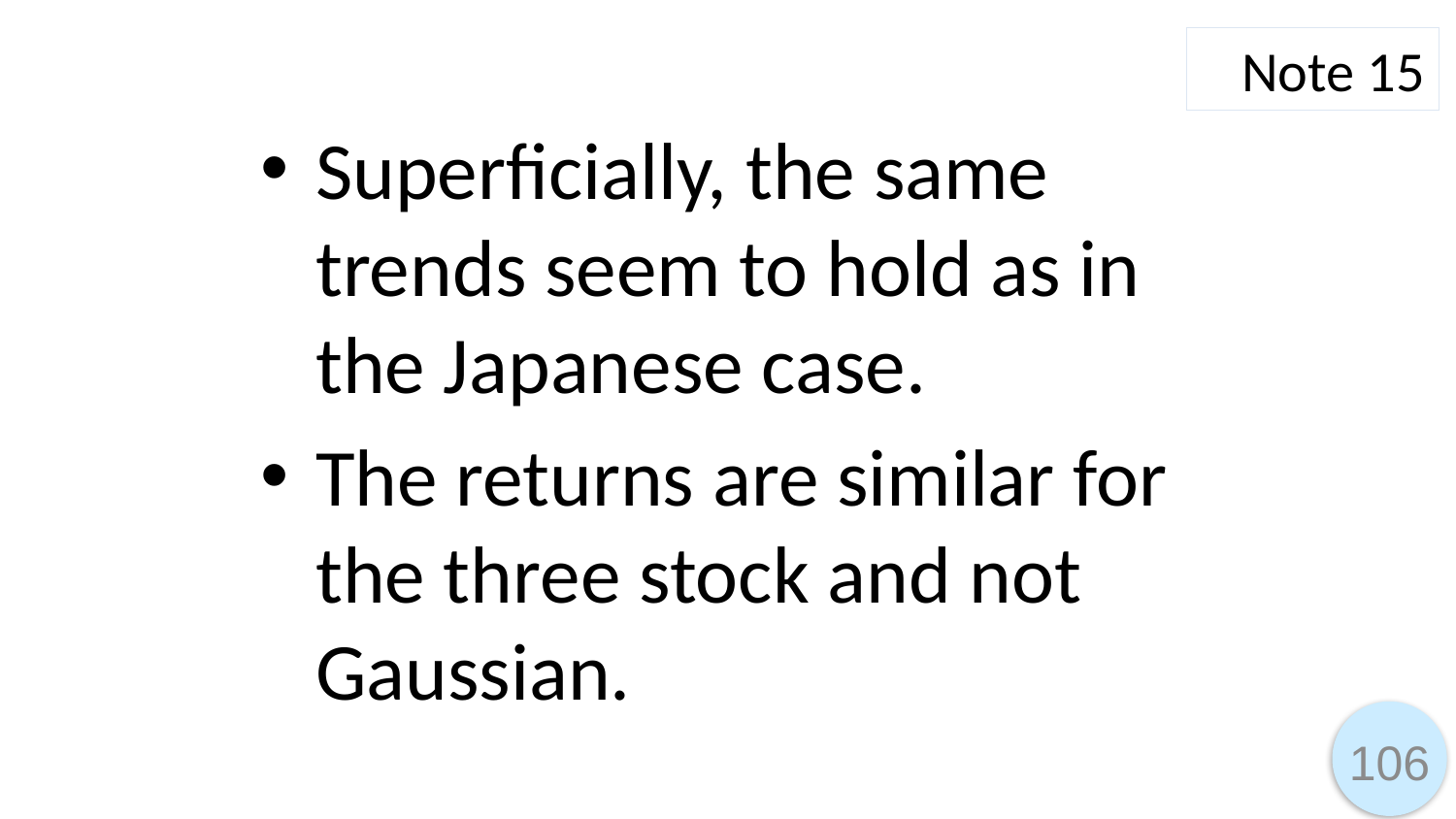

Note 15
Superficially, the same trends seem to hold as in the Japanese case.
The returns are similar for the three stock and not Gaussian.
106